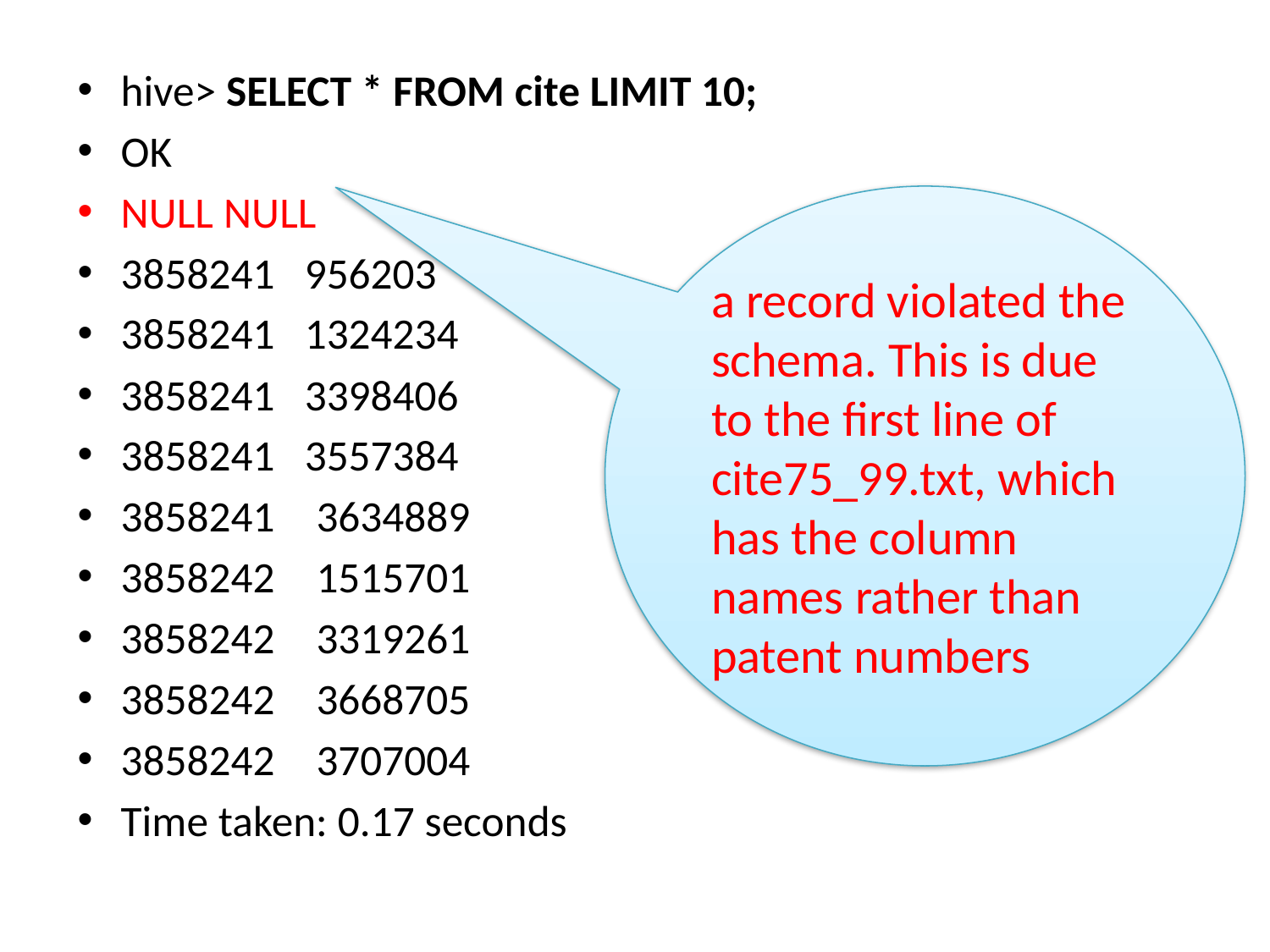

hive> SELECT * FROM cite LIMIT 10;
OK
NULL NULL
3858241   956203
3858241   1324234
3858241   3398406
3858241   3557384
3858241 	3634889
3858242 	1515701
3858242 	3319261
3858242 	3668705
3858242 	3707004
Time taken: 0.17 seconds
a record violated the schema. This is due to the first line of cite75_99.txt, which
has the column names rather than patent numbers